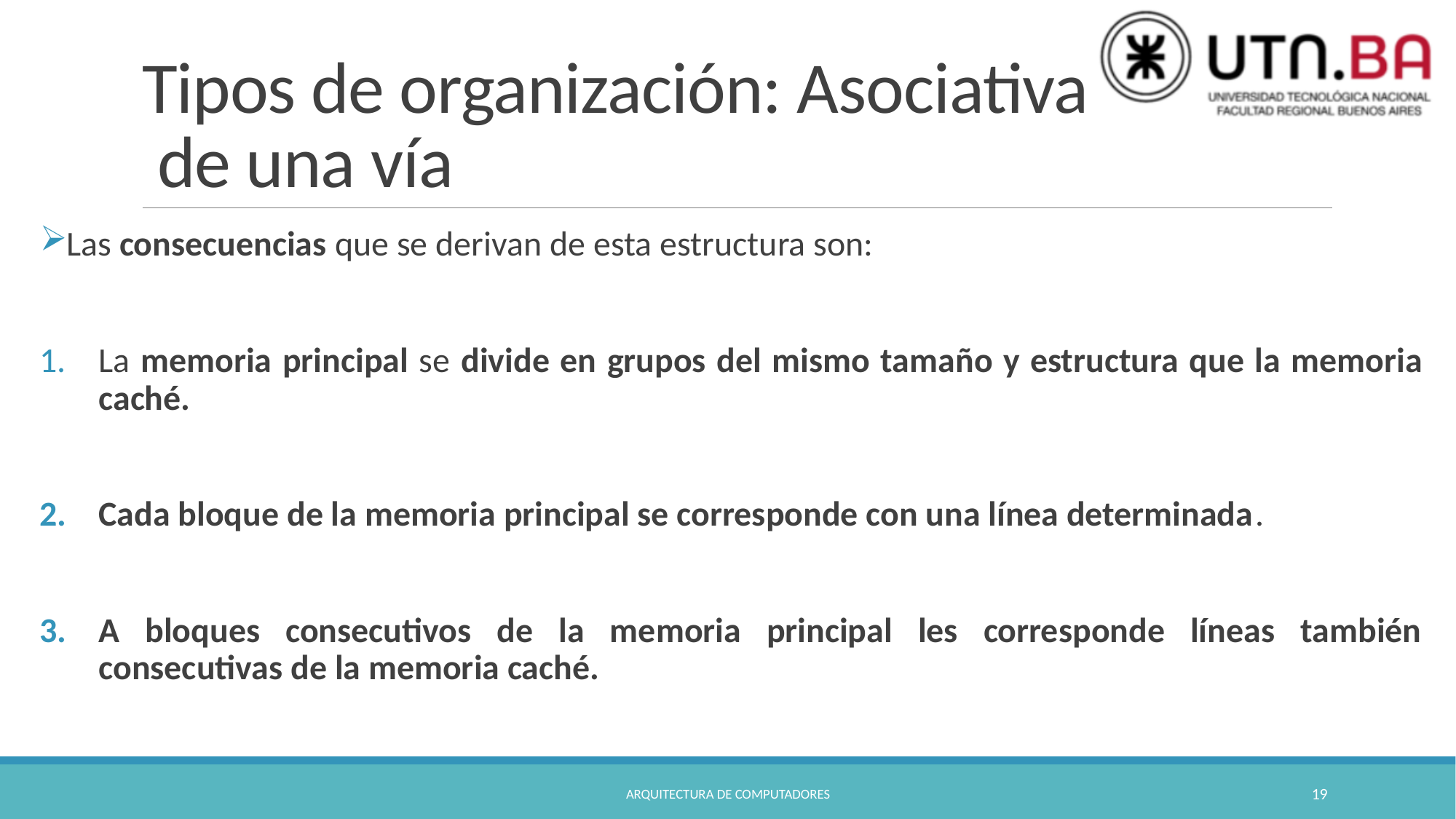

# Tipos de organización: Asociativa de una vía
Las consecuencias que se derivan de esta estructura son:

La memoria principal se divide en grupos del mismo tamaño y estructura que la memoria caché.

Cada bloque de la memoria principal se corresponde con una línea determinada.

A bloques consecutivos de la memoria principal les corresponde líneas también consecutivas de la memoria caché.

Arquitectura de Computadores
19